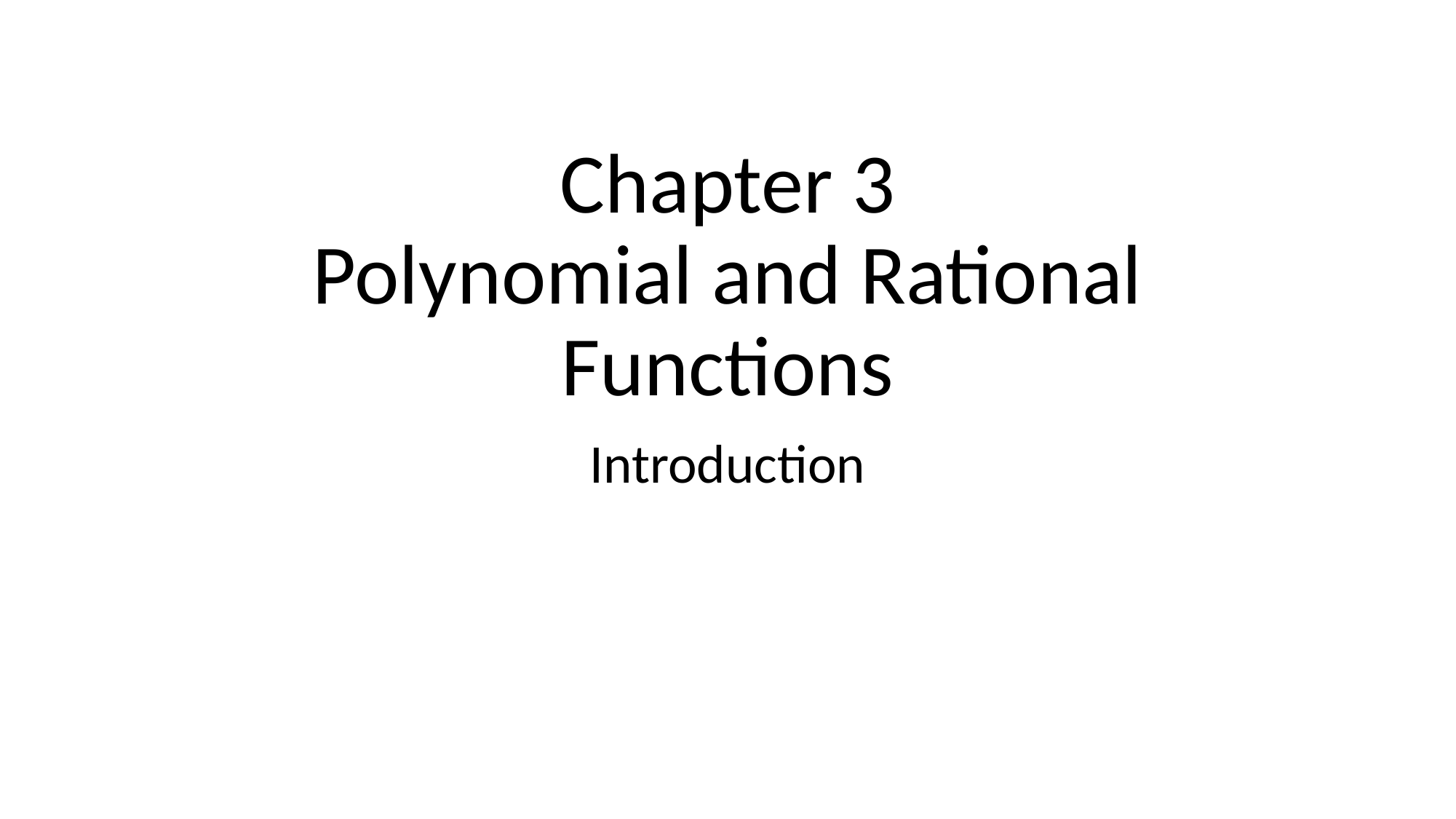

# Chapter 3 Polynomial and Rational Functions
Introduction